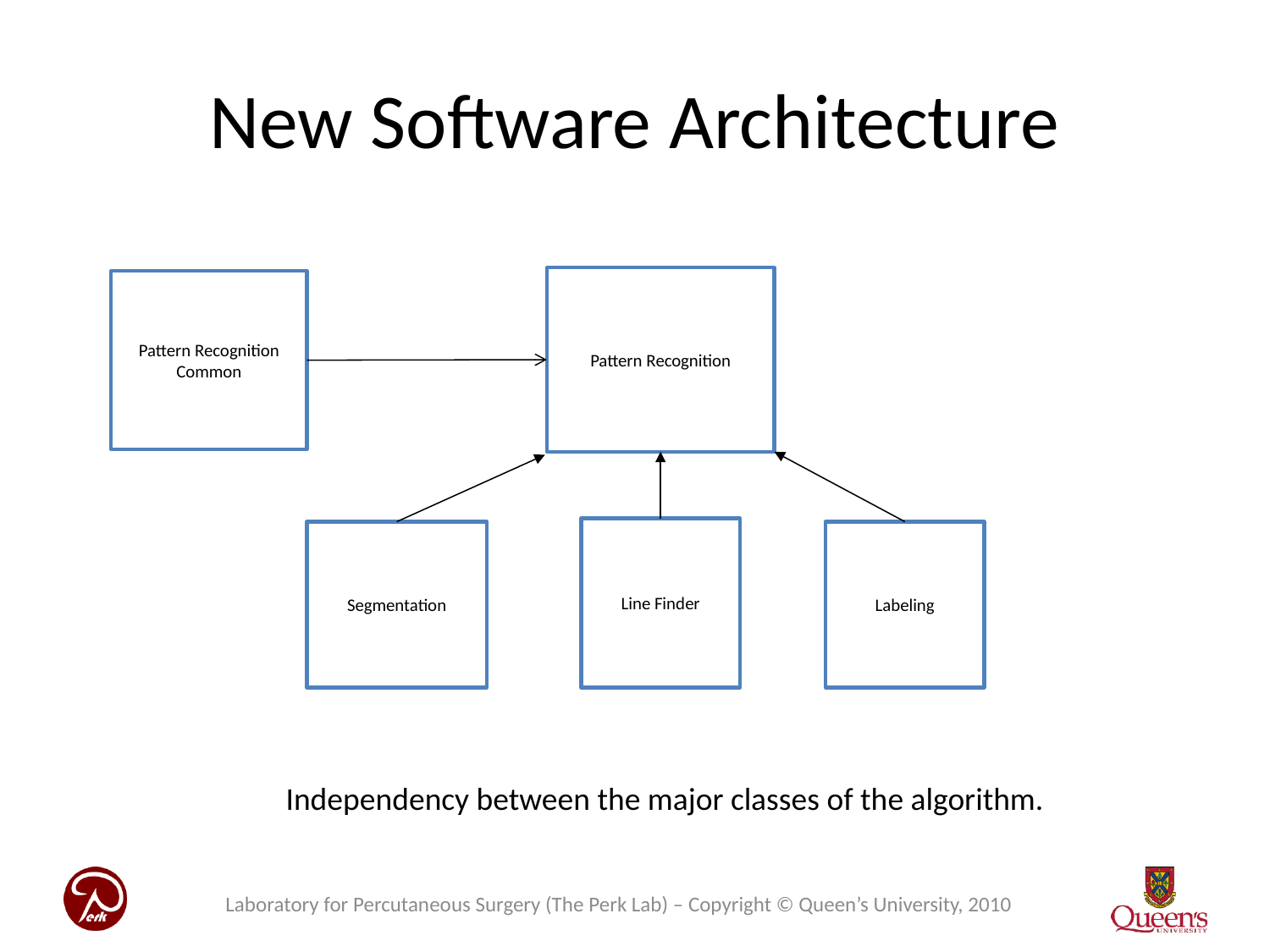

# New Software Architecture
Pattern Recognition
Pattern Recognition
Common
Line Finder
Segmentation
Labeling
Independency between the major classes of the algorithm.
Laboratory for Percutaneous Surgery (The Perk Lab) – Copyright © Queen’s University, 2010